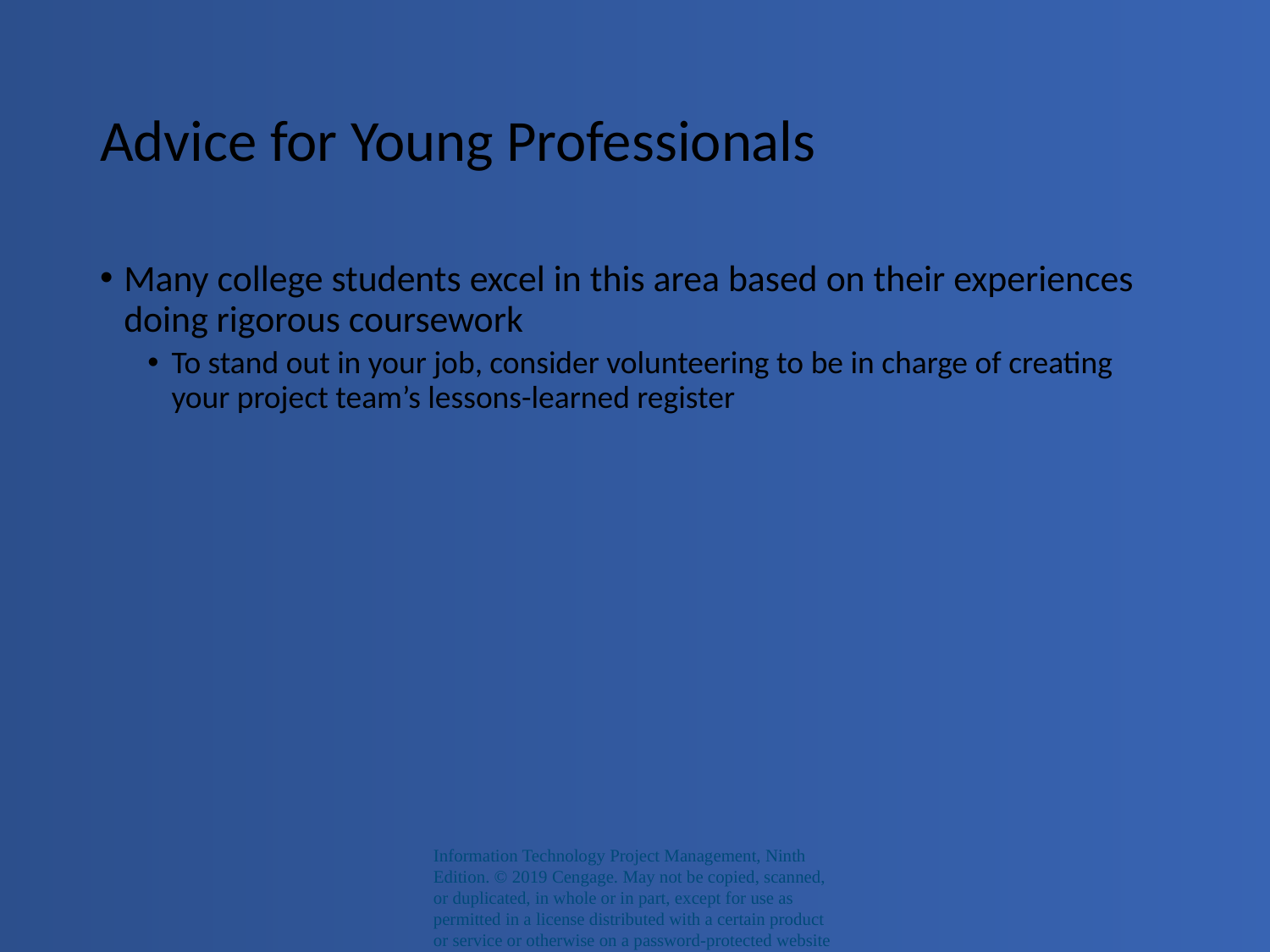

# Advice for Young Professionals
Many college students excel in this area based on their experiences doing rigorous coursework
To stand out in your job, consider volunteering to be in charge of creating your project team’s lessons-learned register
Information Technology Project Management, Ninth Edition. © 2019 Cengage. May not be copied, scanned, or duplicated, in whole or in part, except for use as permitted in a license distributed with a certain product or service or otherwise on a password-protected website for classroom use.